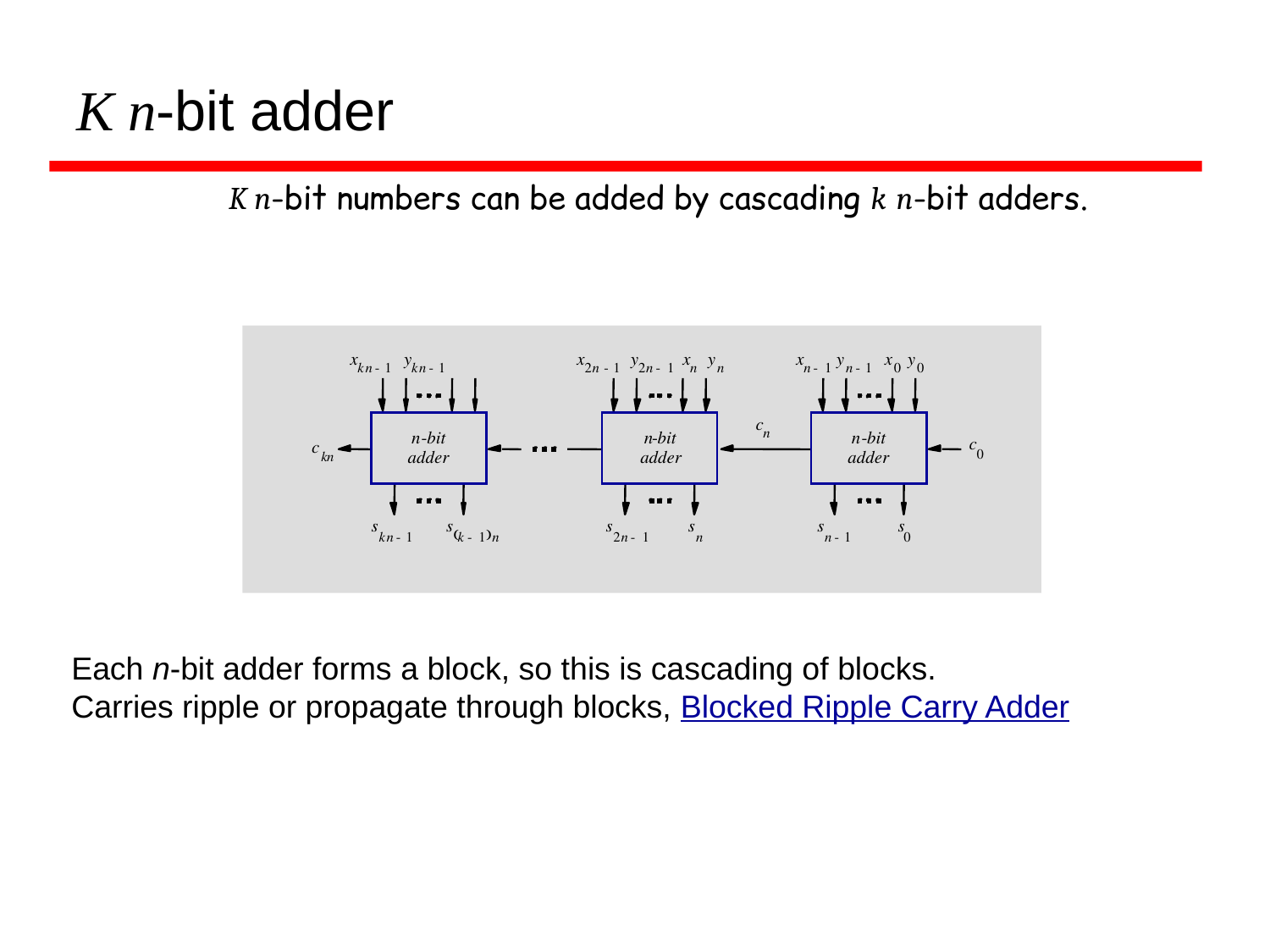

# K n-bit adder
K n-bit numbers can be added by cascading k n-bit adders.

x
y
x
y
x
y
x
y
x
y
k
n
-
1
k
n
-
1
2
n
-
1
2
n
-
1
n
n
n
-
1
n
-
1
0
0

c

n
n
-
bit
n
-
bit
n
-
bit
c
c

adder

adder

adder

0
k
n

s
s
s
s
s
s
(
)
k
n
-
1
k
-
1
n
2
n
-
1
n
n
-
1
0
Each n-bit adder forms a block, so this is cascading of blocks.
Carries ripple or propagate through blocks, Blocked Ripple Carry Adder